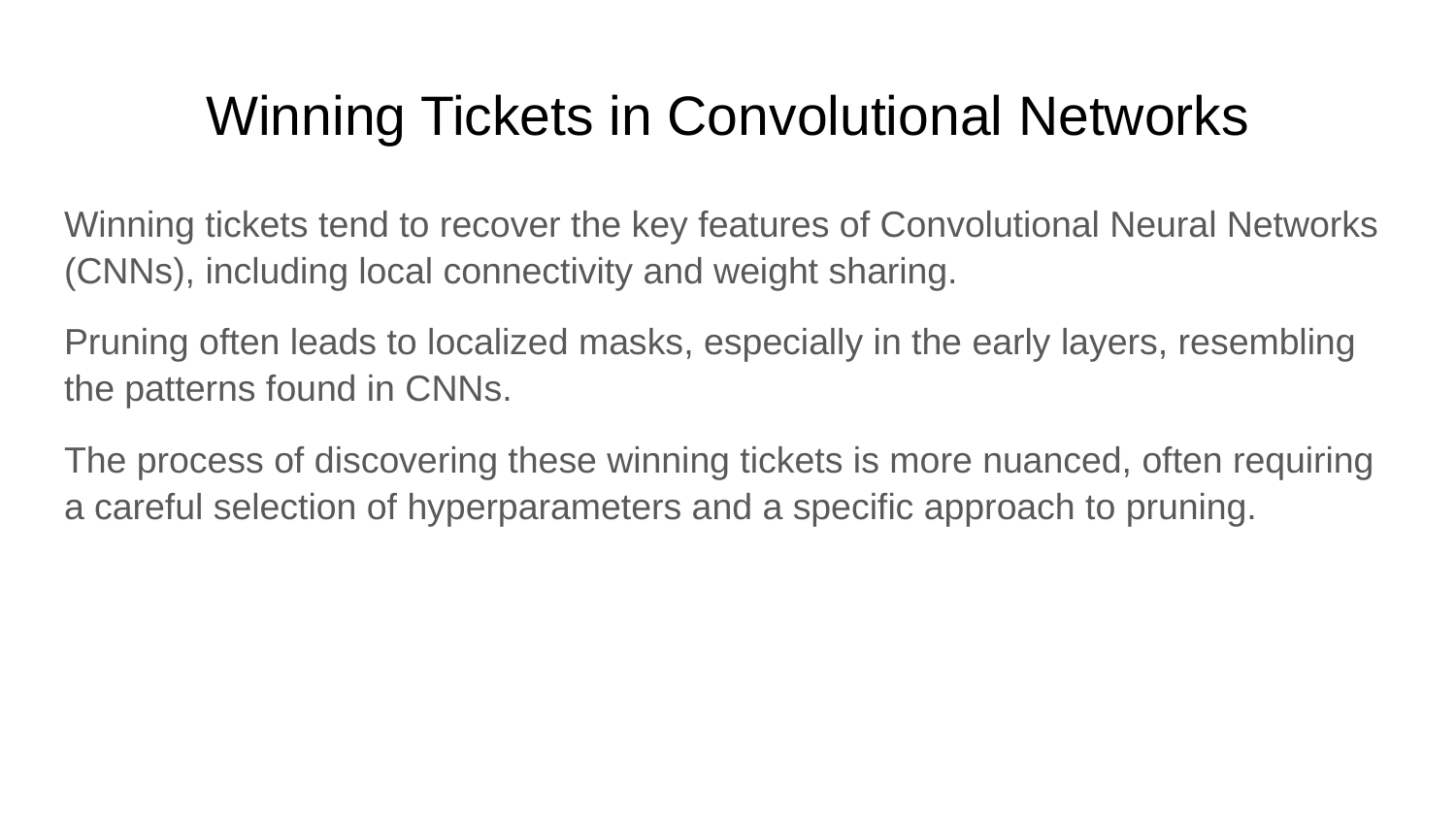

# Winning Tickets in Convolutional Networks
Winning tickets tend to recover the key features of Convolutional Neural Networks (CNNs), including local connectivity and weight sharing.
Pruning often leads to localized masks, especially in the early layers, resembling the patterns found in CNNs.
The process of discovering these winning tickets is more nuanced, often requiring a careful selection of hyperparameters and a specific approach to pruning.